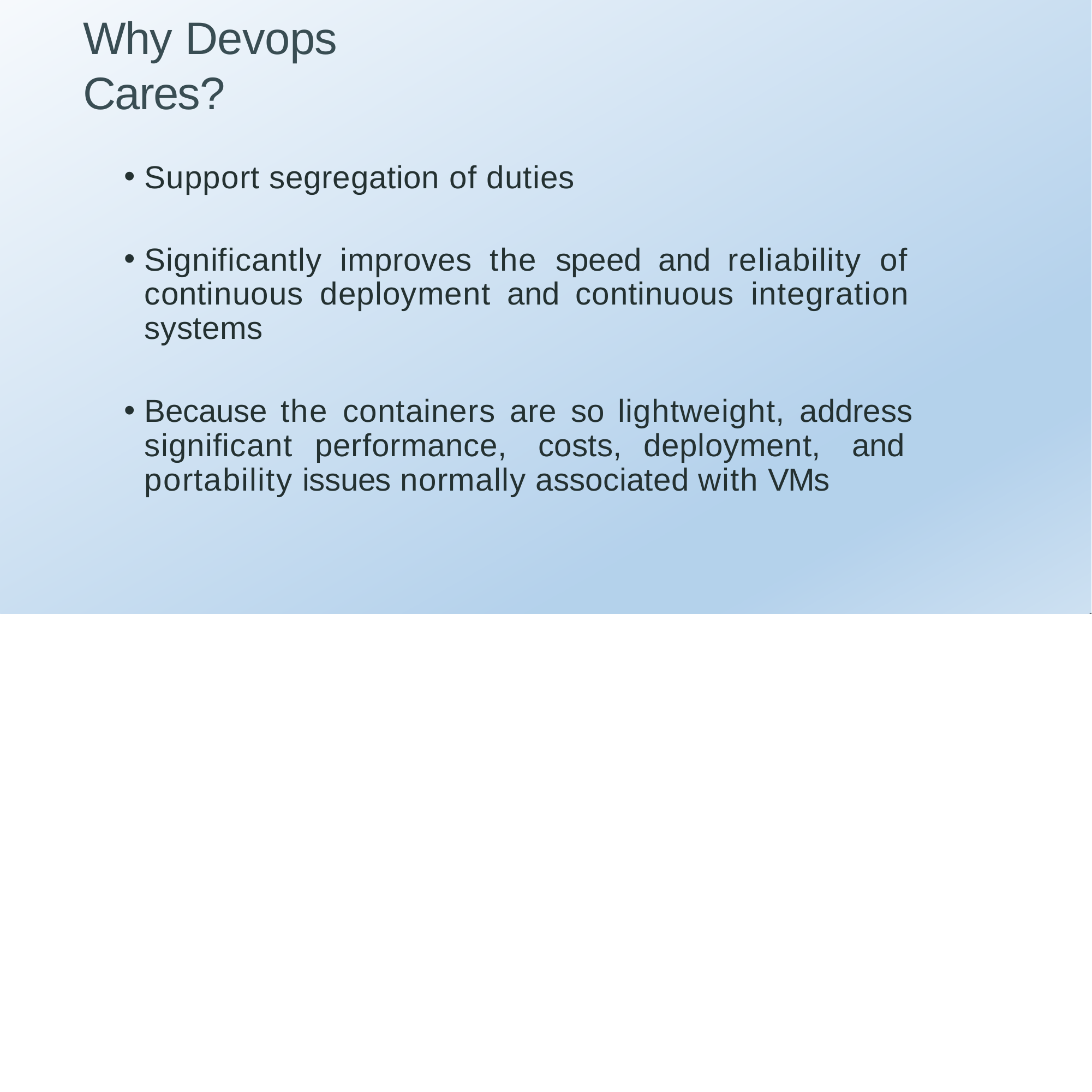

# Why Devops Cares?
Support segregation of duties

Significantly improves the speed and reliability of  continuous deployment and continuous integration  systems

Because the containers are so lightweight, address  significant performance, costs, deployment, and  portability issues normally associated with VMs